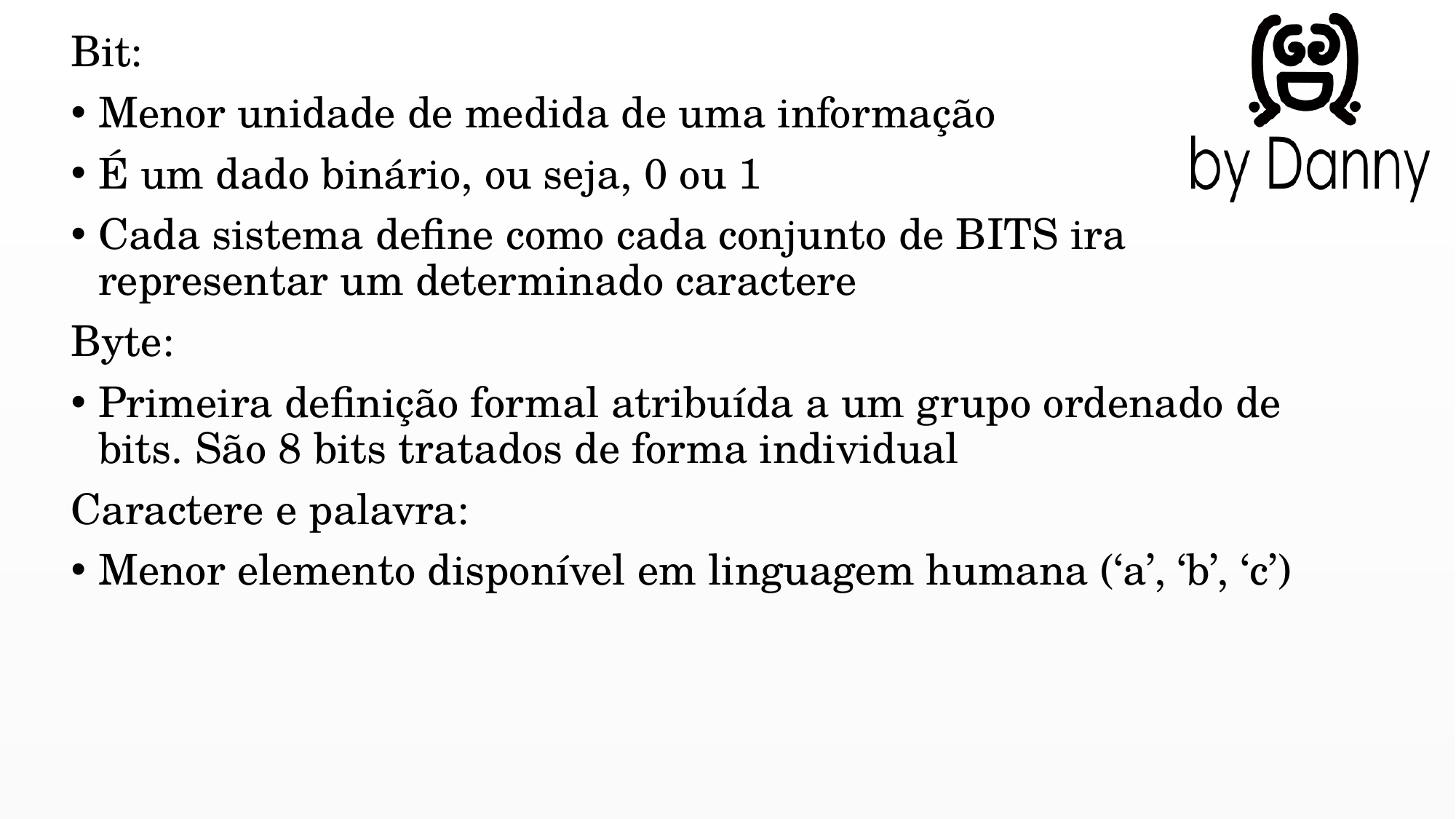

Bit:
Menor unidade de medida de uma informação
É um dado binário, ou seja, 0 ou 1
Cada sistema define como cada conjunto de BITS ira representar um determinado caractere
Byte:
Primeira definição formal atribuída a um grupo ordenado de bits. São 8 bits tratados de forma individual
Caractere e palavra:
Menor elemento disponível em linguagem humana (‘a’, ‘b’, ‘c’)